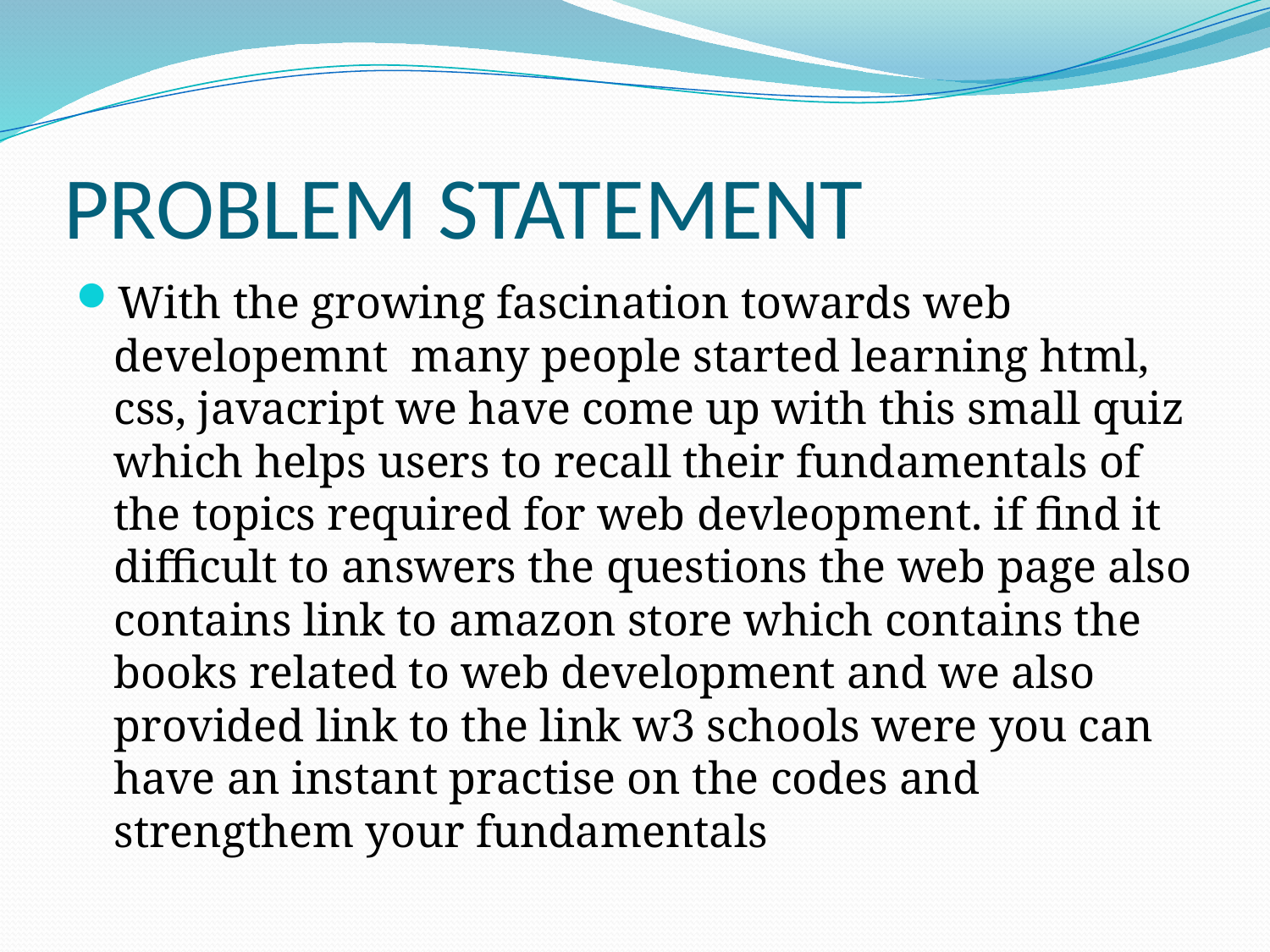

# PROBLEM STATEMENT
With the growing fascination towards web developemnt  many people started learning html, css, javacript we have come up with this small quiz which helps users to recall their fundamentals of the topics required for web devleopment. if find it difficult to answers the questions the web page also contains link to amazon store which contains the books related to web development and we also provided link to the link w3 schools were you can have an instant practise on the codes and strengthem your fundamentals